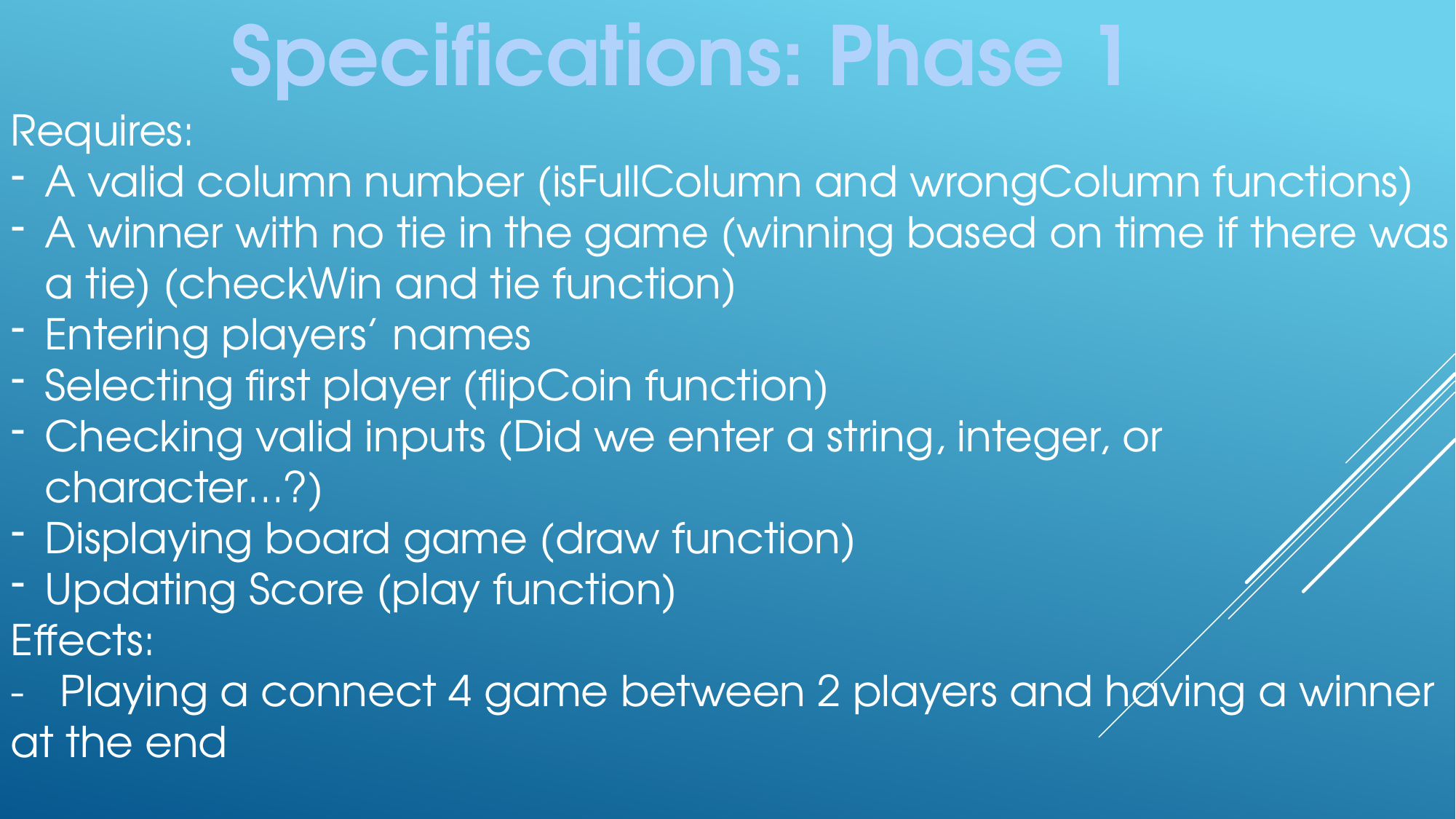

Specifications: Phase 1
Requires:
A valid column number (isFullColumn and wrongColumn functions)
A winner with no tie in the game (winning based on time if there was a tie) (checkWin and tie function)
Entering players’ names
Selecting first player (flipCoin function)
Checking valid inputs (Did we enter a string, integer, or  character…?)
Displaying board game (draw function)
Updating Score (play function)
Effects:
-   Playing a connect 4 game between 2 players and having a winner at the end